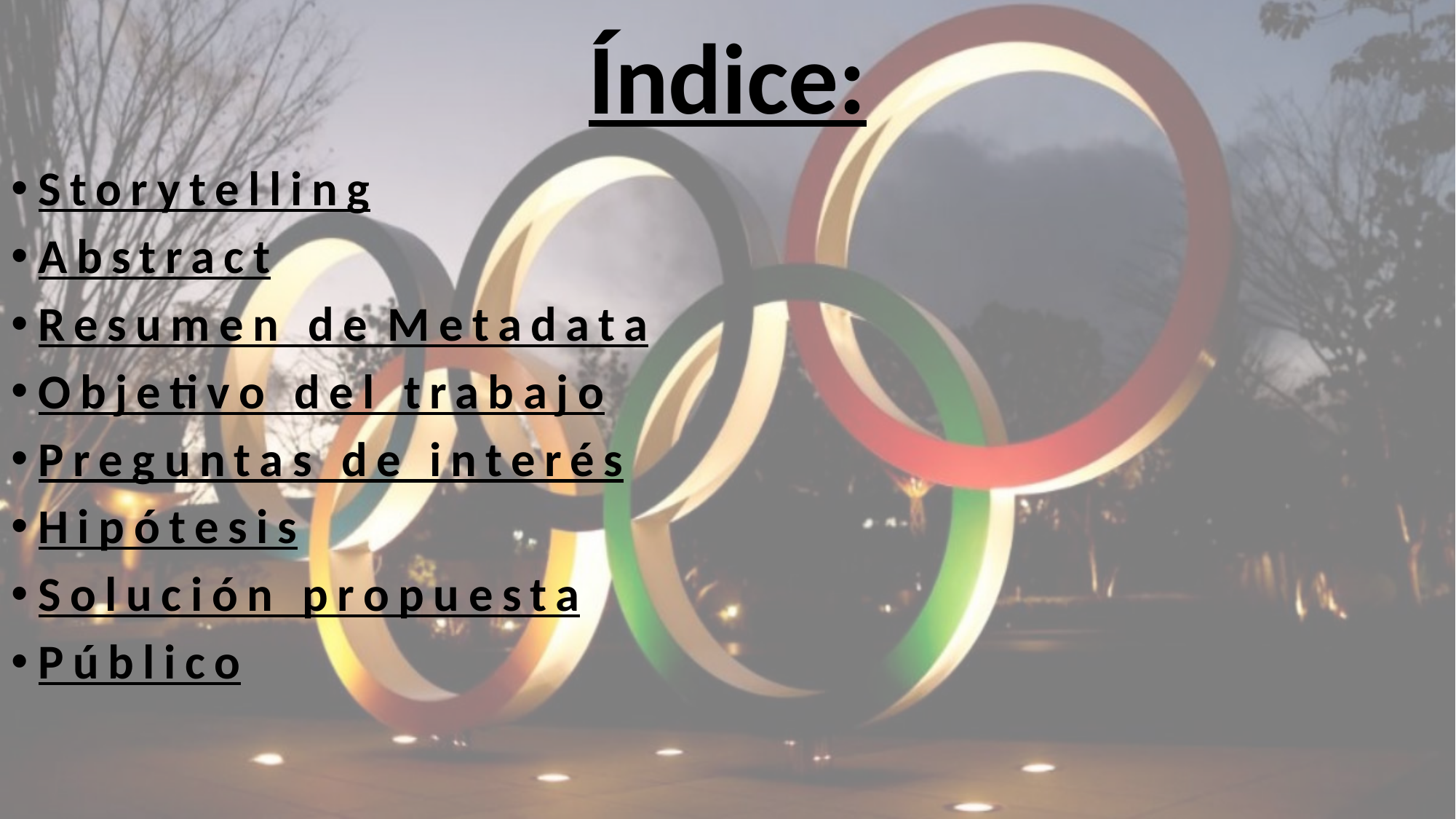

# Índice:
Storytelling
Abstract
Resumen de Metadata
Objetivo del trabajo
Preguntas de interés
Hipótesis
Solución propuesta
Público